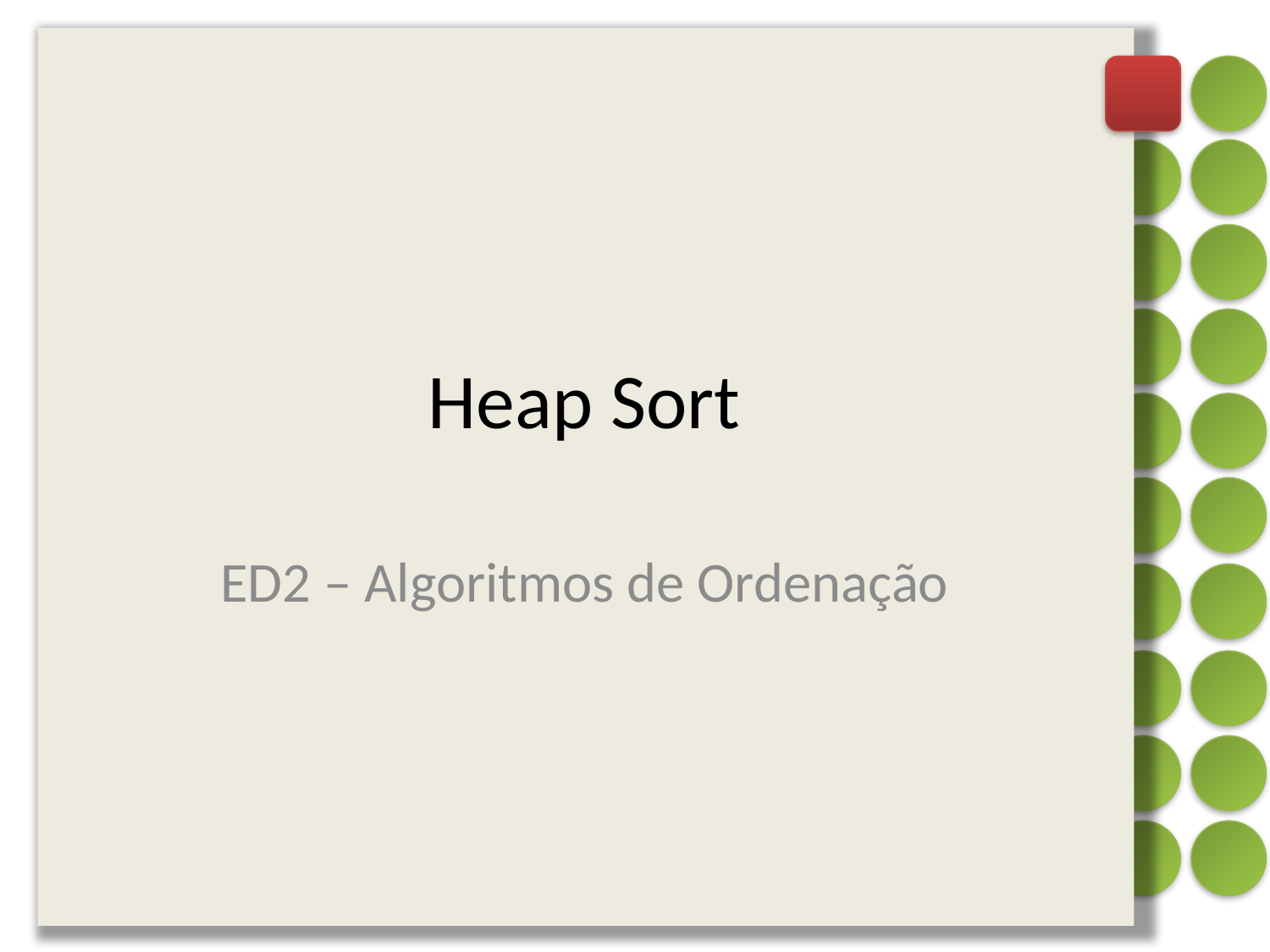

# Heap Sort
ED2 – Algoritmos de Ordenação